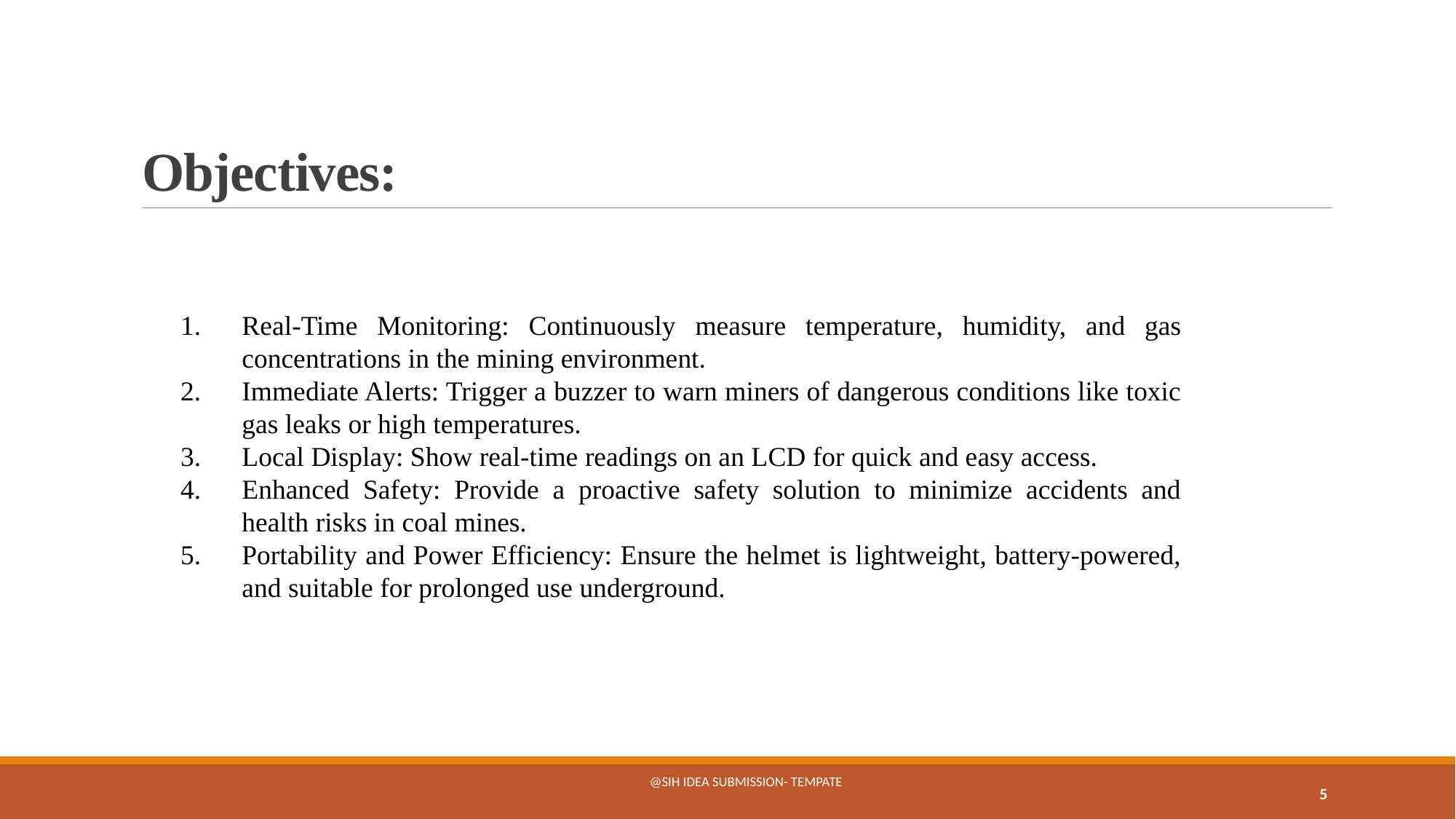

# Objectives:
Real-Time Monitoring: Continuously measure temperature, humidity, and gas concentrations in the mining environment.
Immediate Alerts: Trigger a buzzer to warn miners of dangerous conditions like toxic gas leaks or high temperatures.
Local Display: Show real-time readings on an LCD for quick and easy access.
Enhanced Safety: Provide a proactive safety solution to minimize accidents and health risks in coal mines.
Portability and Power Efficiency: Ensure the helmet is lightweight, battery-powered, and suitable for prolonged use underground.

@SIH Idea submission- Tempate
5